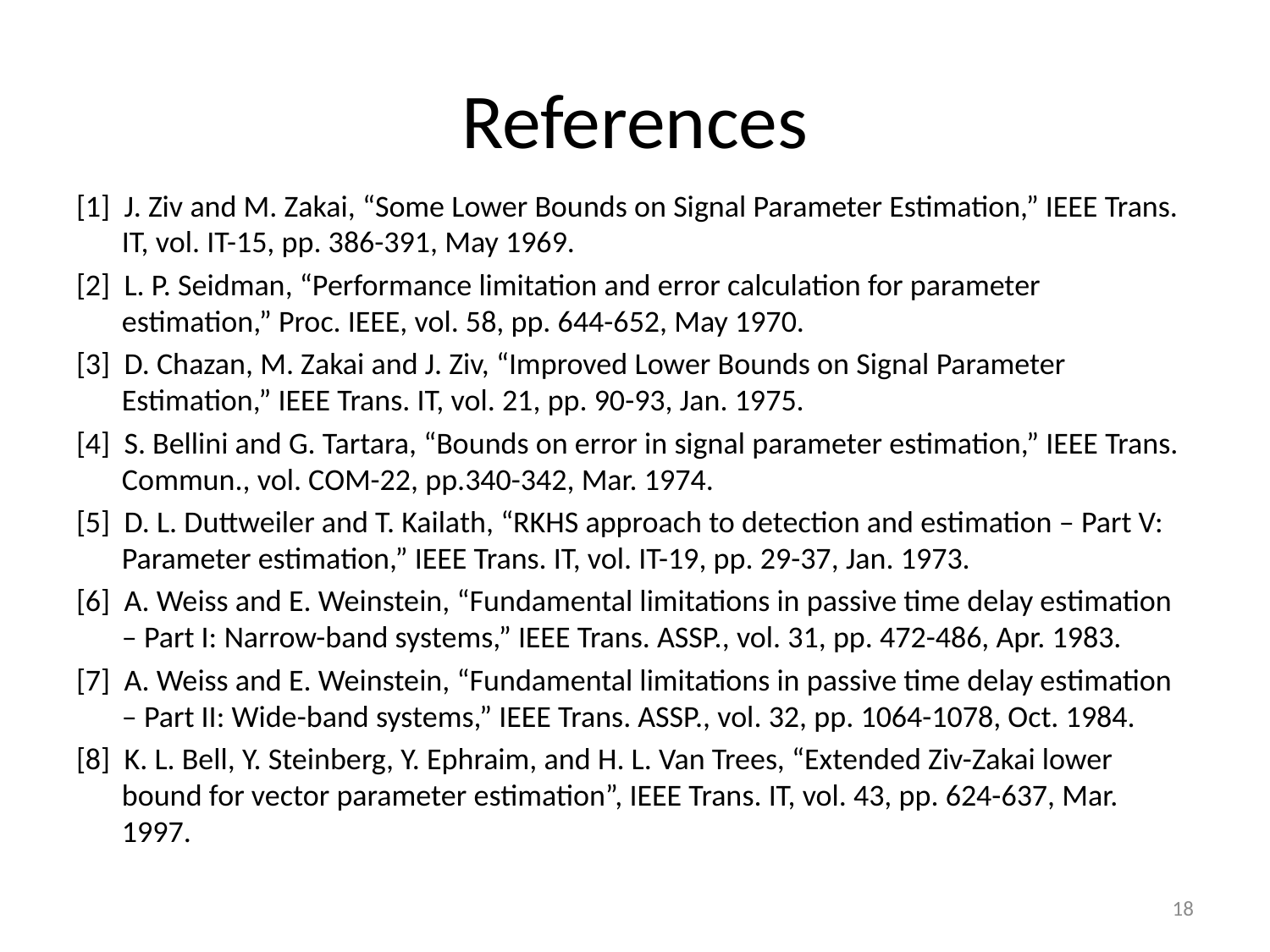

# References
[1]  J. Ziv and M. Zakai, “Some Lower Bounds on Signal Parameter Estimation,” IEEE Trans. IT, vol. IT-15, pp. 386-391, May 1969.
[2]  L. P. Seidman, “Performance limitation and error calculation for parameter estimation,” Proc. IEEE, vol. 58, pp. 644-652, May 1970.
[3]  D. Chazan, M. Zakai and J. Ziv, “Improved Lower Bounds on Signal Parameter Estimation,” IEEE Trans. IT, vol. 21, pp. 90-93, Jan. 1975.
[4]  S. Bellini and G. Tartara, “Bounds on error in signal parameter estimation,” IEEE Trans. Commun., vol. COM-22, pp.340-342, Mar. 1974.
[5]  D. L. Duttweiler and T. Kailath, “RKHS approach to detection and estimation – Part V: Parameter estimation,” IEEE Trans. IT, vol. IT-19, pp. 29-37, Jan. 1973.
[6]  A. Weiss and E. Weinstein, “Fundamental limitations in passive time delay estimation – Part I: Narrow-band systems,” IEEE Trans. ASSP., vol. 31, pp. 472-486, Apr. 1983.
[7]  A. Weiss and E. Weinstein, “Fundamental limitations in passive time delay estimation – Part II: Wide-band systems,” IEEE Trans. ASSP., vol. 32, pp. 1064-1078, Oct. 1984.
[8]  K. L. Bell, Y. Steinberg, Y. Ephraim, and H. L. Van Trees, “Extended Ziv-Zakai lower bound for vector parameter estimation”, IEEE Trans. IT, vol. 43, pp. 624-637, Mar. 1997.
18